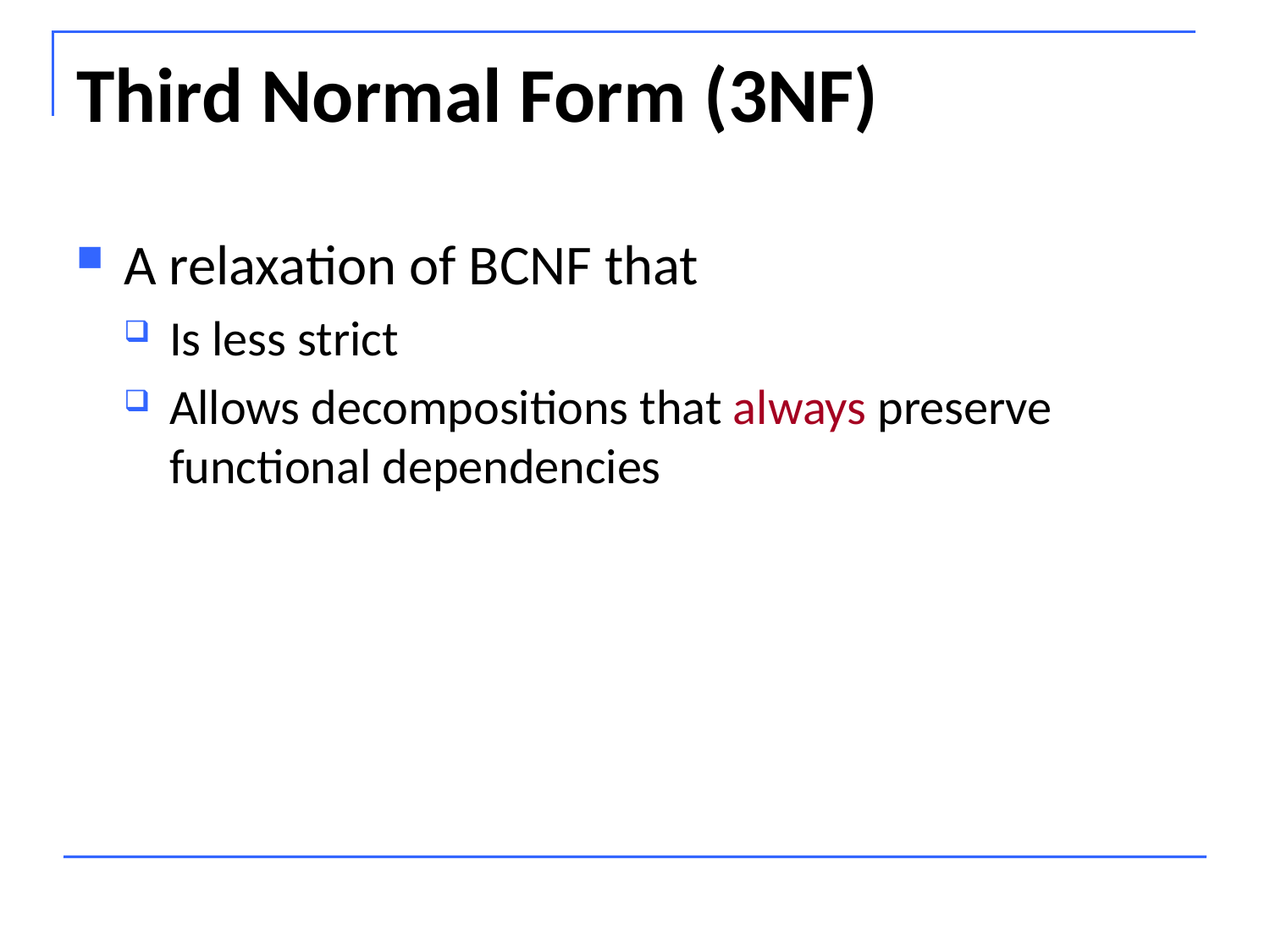

# Third Normal Form (3NF)
A relaxation of BCNF that
Is less strict
Allows decompositions that always preserve functional dependencies